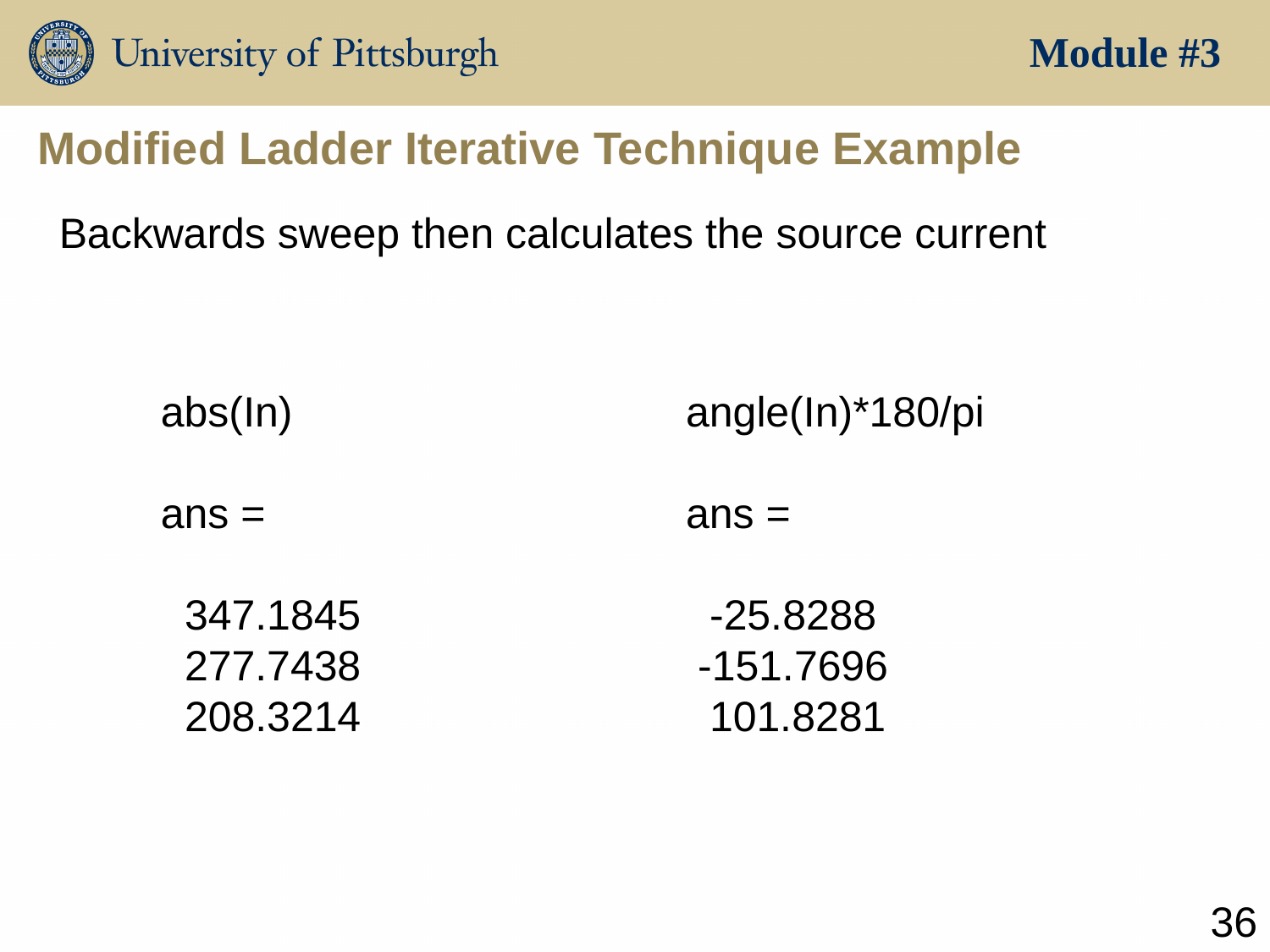

Module #3
# Modified Ladder Iterative Technique Example
Backwards sweep then calculates the source current
abs(In)

ans =

  347.1845
  277.7438
  208.3214
angle(In)*180/pi

ans =

  -25.8288
 -151.7696
  101.8281
36